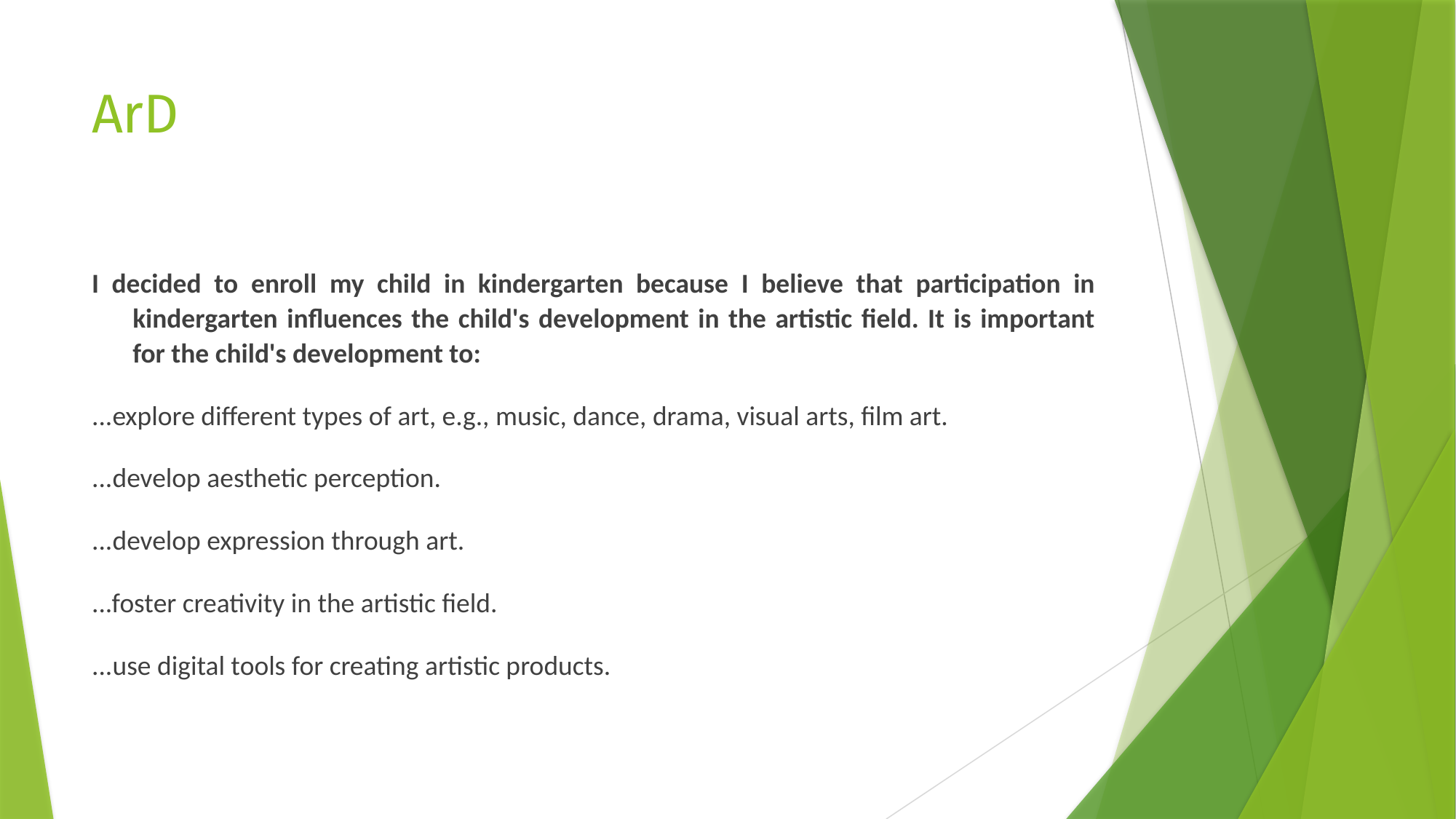

# ArD
I decided to enroll my child in kindergarten because I believe that participation in kindergarten influences the child's development in the artistic field. It is important for the child's development to:
...explore different types of art, e.g., music, dance, drama, visual arts, film art.
...develop aesthetic perception.
...develop expression through art.
...foster creativity in the artistic field.
...use digital tools for creating artistic products.